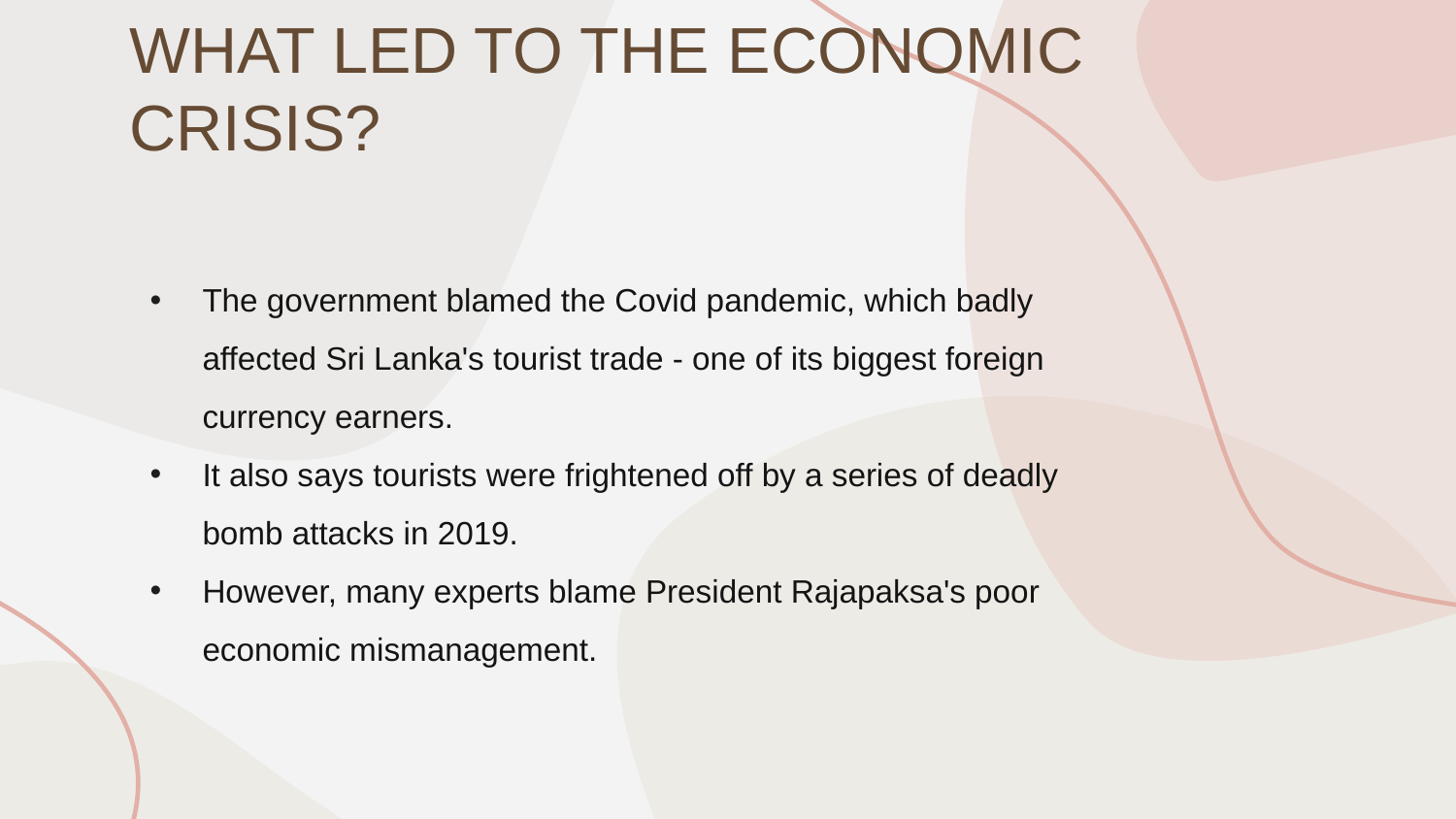

# WHAT LED TO THE ECONOMIC CRISIS?
The government blamed the Covid pandemic, which badly affected Sri Lanka's tourist trade - one of its biggest foreign currency earners.
It also says tourists were frightened off by a series of deadly bomb attacks in 2019.
However, many experts blame President Rajapaksa's poor economic mismanagement.